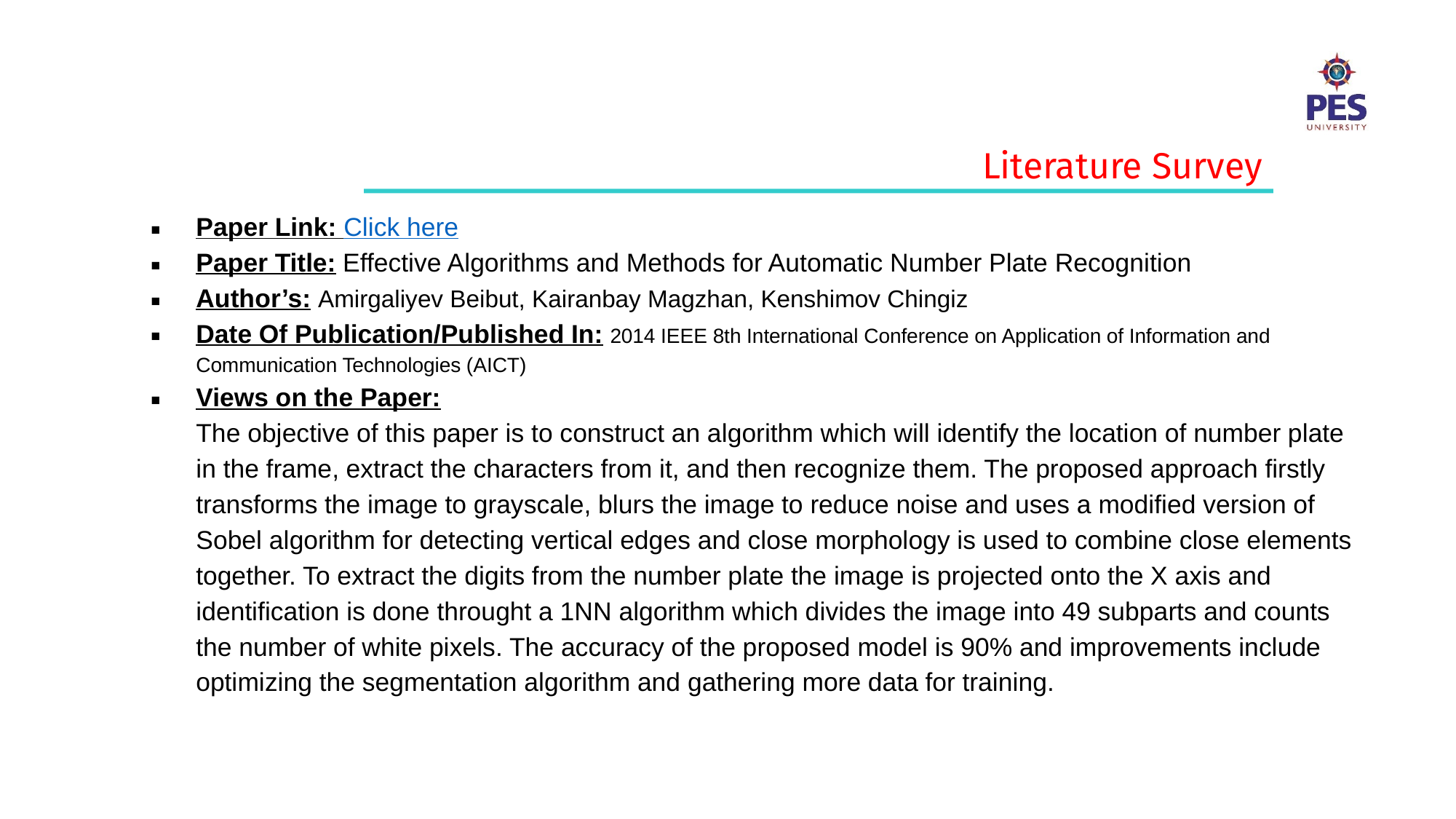

Literature Survey

Paper Link: Click here
Paper Title: Effective Algorithms and Methods for Automatic Number Plate Recognition
Author’s: Amirgaliyev Beibut, Kairanbay Magzhan, Kenshimov Chingiz
Date Of Publication/Published In: 2014 IEEE 8th International Conference on Application of Information and Communication Technologies (AICT)
Views on the Paper:
The objective of this paper is to construct an algorithm which will identify the location of number plate in the frame, extract the characters from it, and then recognize them. The proposed approach firstly transforms the image to grayscale, blurs the image to reduce noise and uses a modified version of Sobel algorithm for detecting vertical edges and close morphology is used to combine close elements together. To extract the digits from the number plate the image is projected onto the X axis and identification is done throught a 1NN algorithm which divides the image into 49 subparts and counts the number of white pixels. The accuracy of the proposed model is 90% and improvements include optimizing the segmentation algorithm and gathering more data for training.